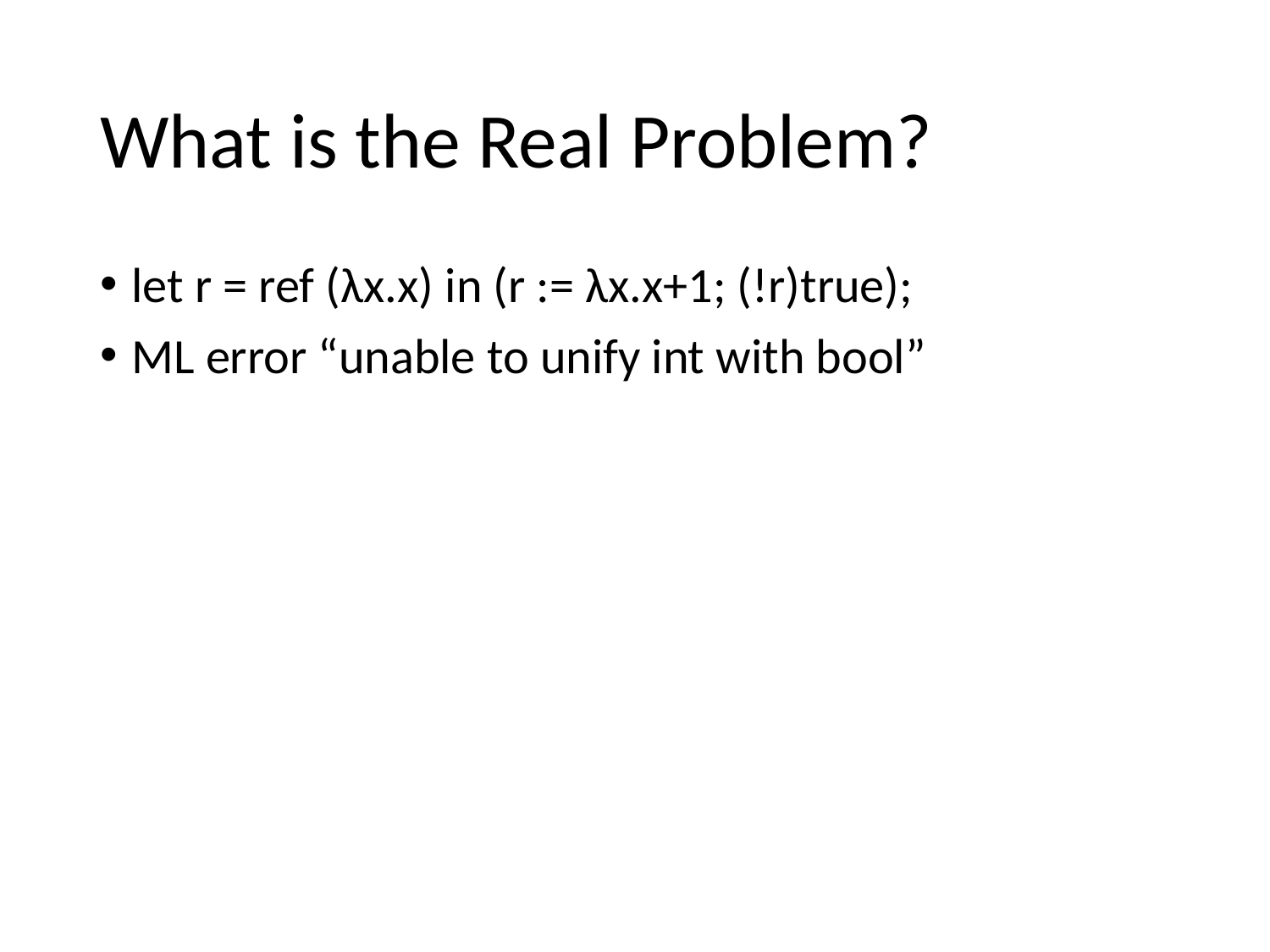

# What is the Real Problem?
let r = ref (λx.x) in (r := λx.x+1; (!r)true);
ML error “unable to unify int with bool”